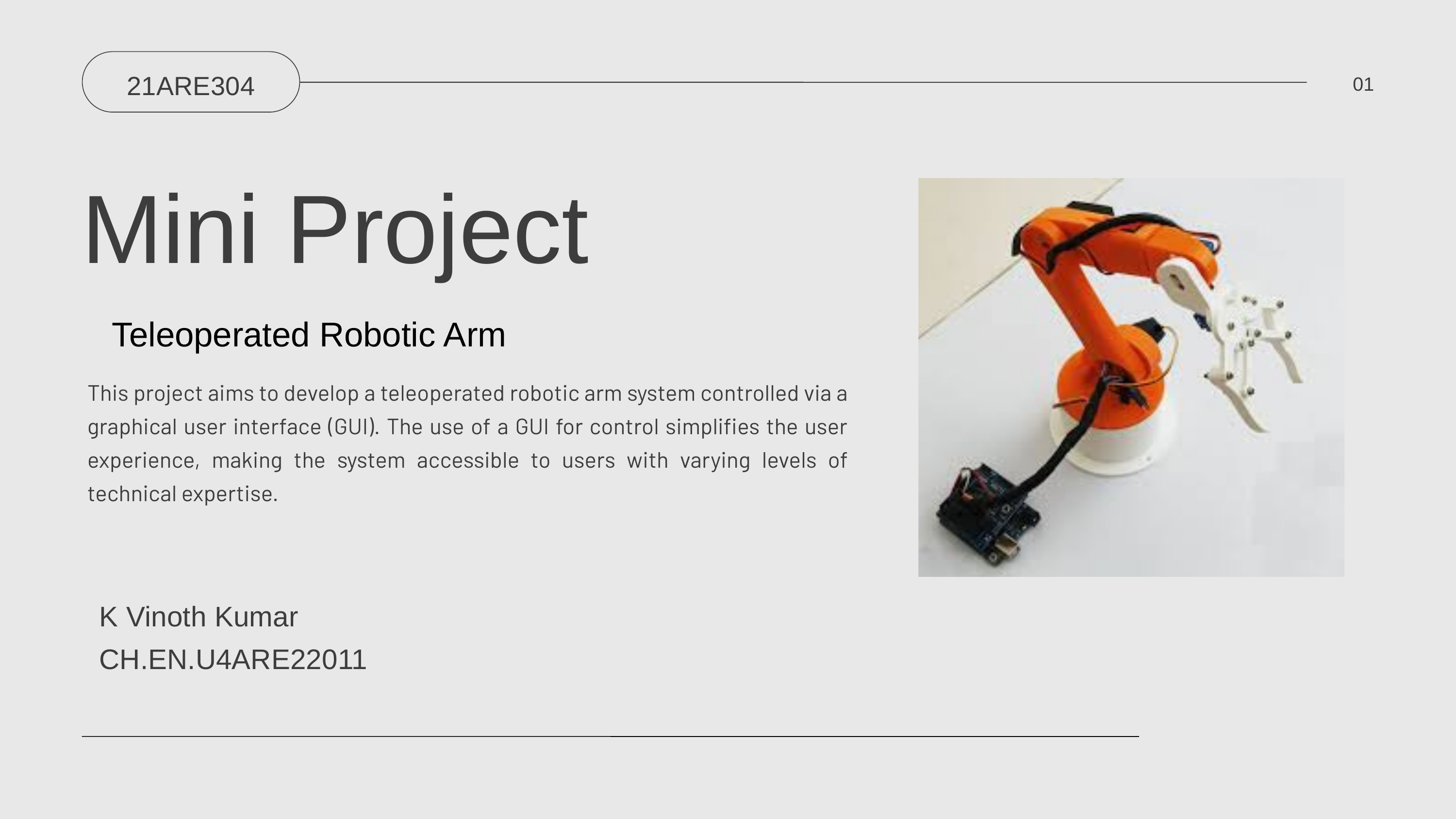

21ARE304
01

Mini Project

Teleoperated Robotic Arm
This project aims to develop a teleoperated robotic arm system controlled via a graphical user interface (GUI). The use of a GUI for control simplifies the user experience, making the system accessible to users with varying levels of technical expertise.
K Vinoth Kumar
CH.EN.U4ARE22011